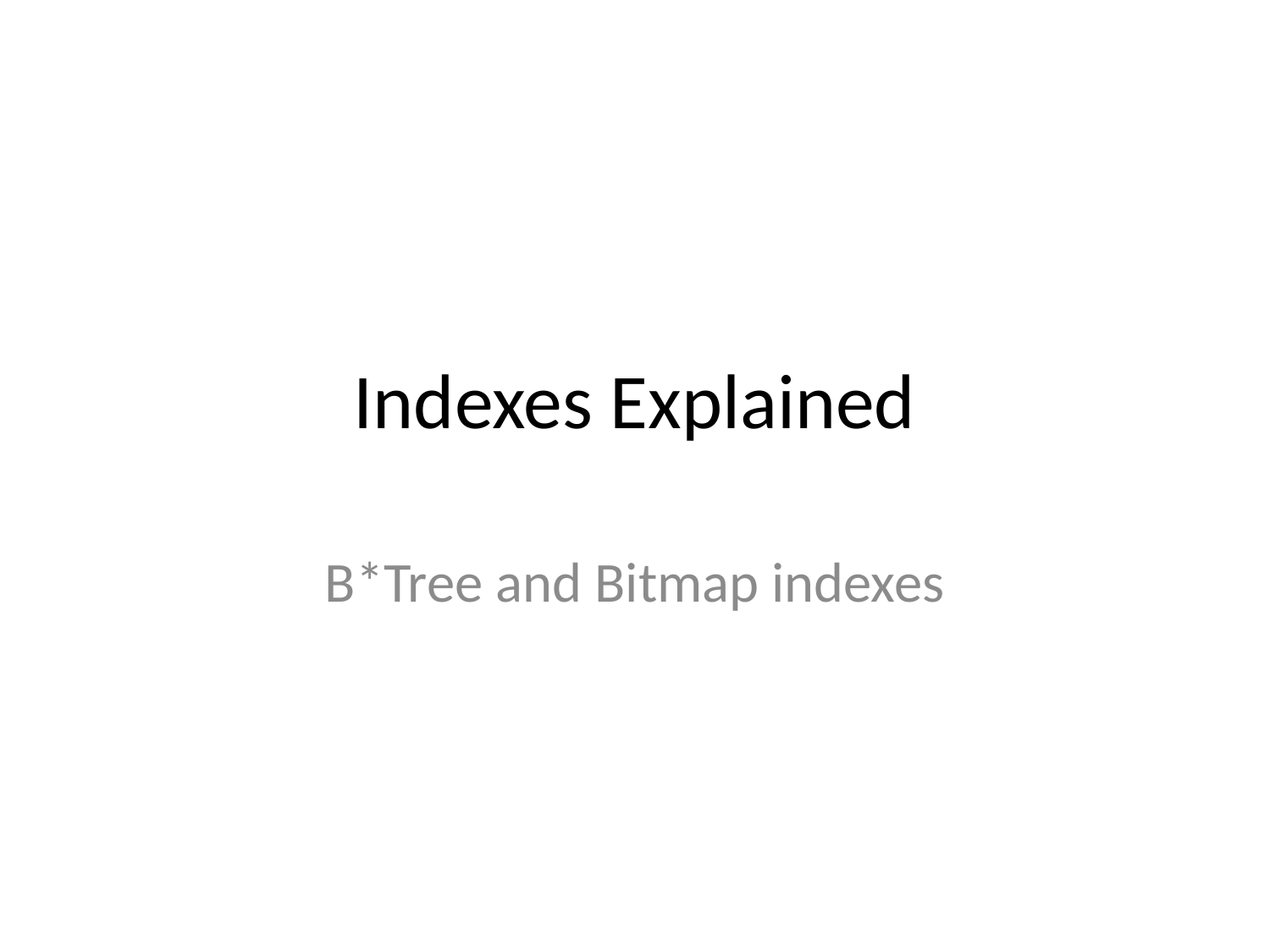

# Indexes Explained
B*Tree and Bitmap indexes